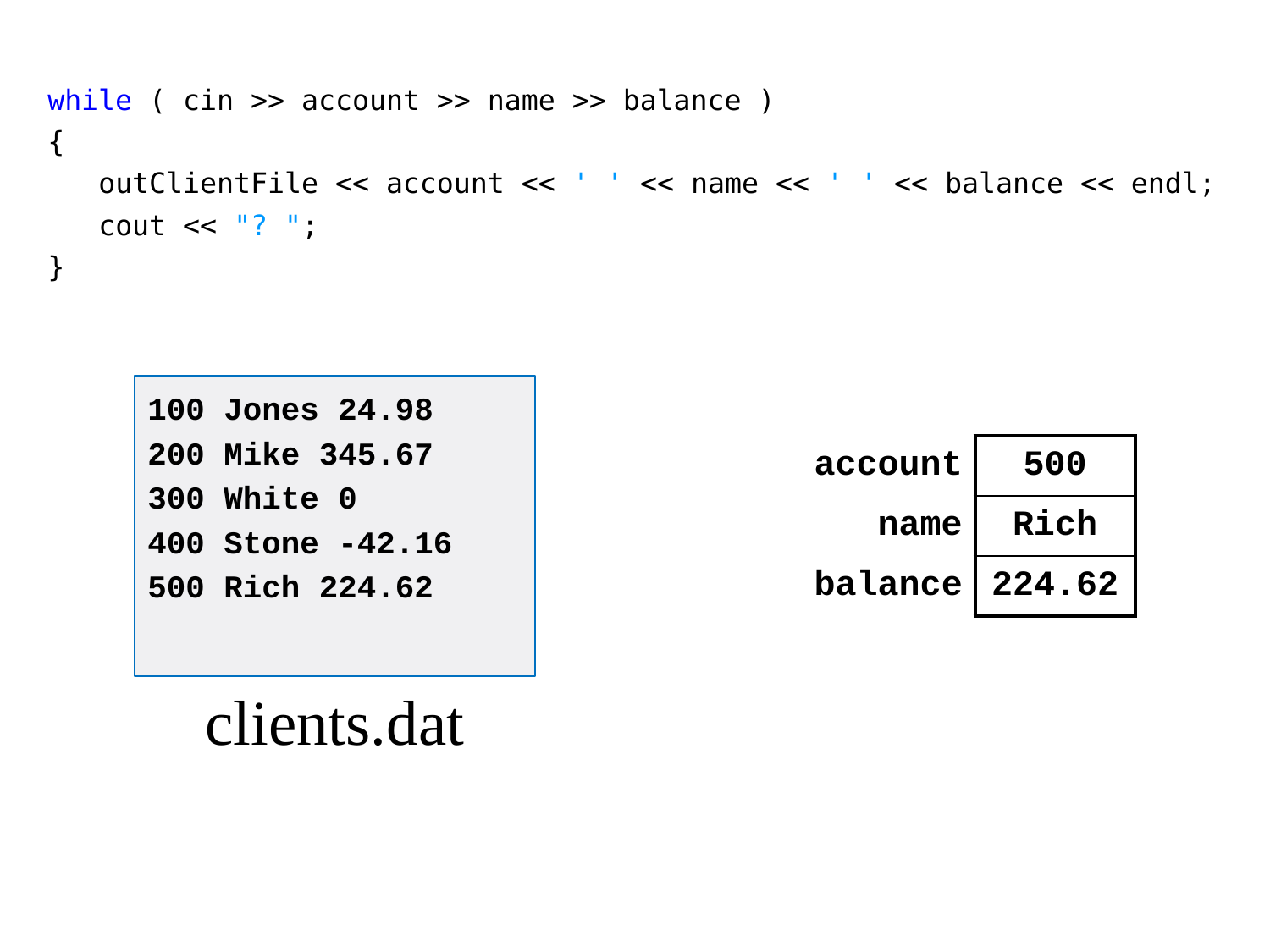

while ( cin >> account >> name >> balance )
{
   outClientFile << account << ' ' << name << ' ' << balance << endl;
   cout << "? ";
}
100 Jones 24.98
200 Mike 345.67
300 White 0
400 Stone -42.16
500 Rich 224.62
| account | 500 |
| --- | --- |
| name | Rich |
| balance | 224.62 |
clients.dat